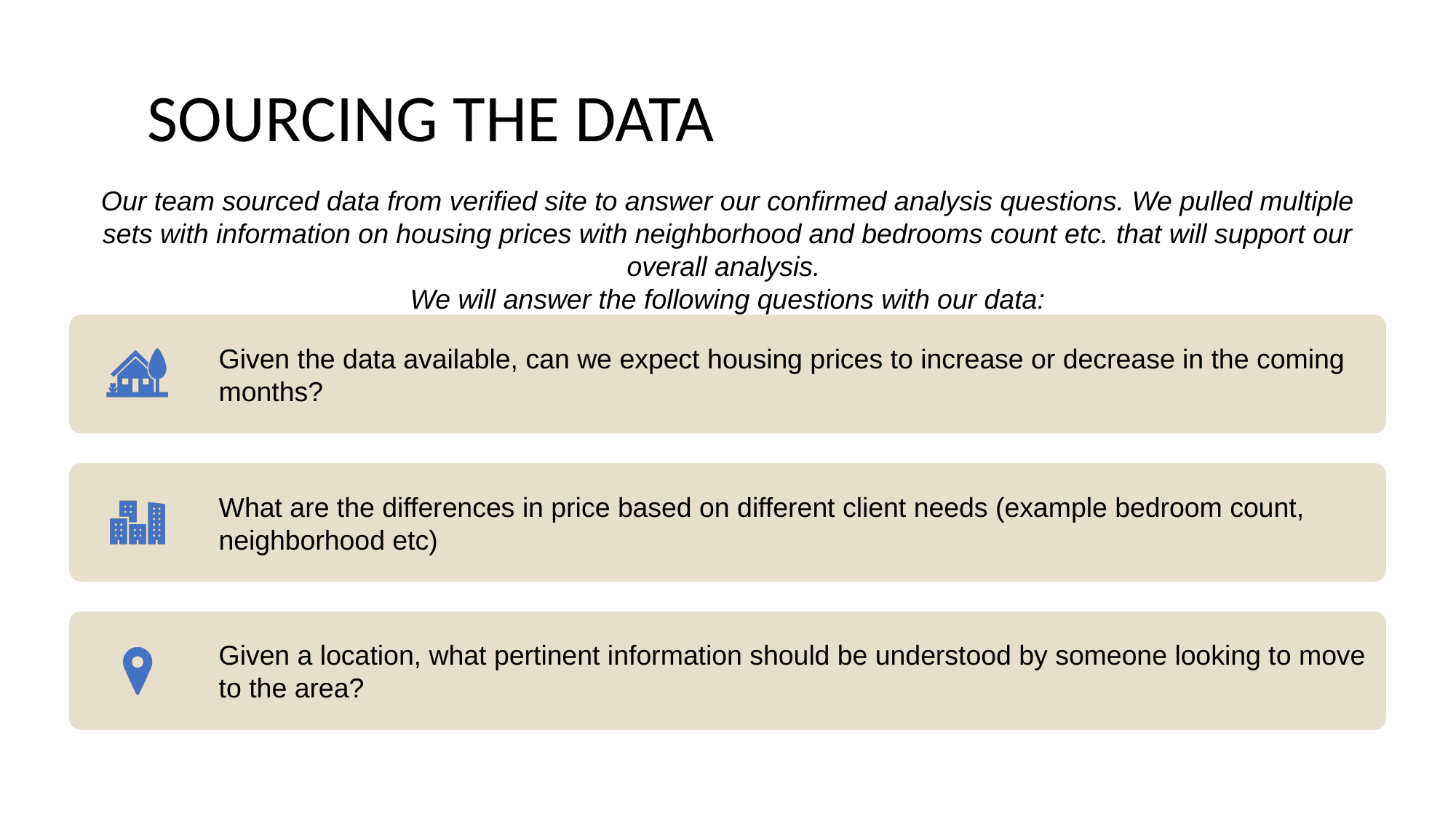

# SOURCING THE DATA
Our team sourced data from verified site to answer our confirmed analysis questions. We pulled multiple sets with information on housing prices with neighborhood and bedrooms count etc. that will support our overall analysis.
We will answer the following questions with our data:

Given the data available, can we expect housing prices to increase or decrease in the coming months?

What are the differences in price based on different client needs (example bedroom count, neighborhood etc)

Given a location, what pertinent information should be understood by someone looking to move to the area?